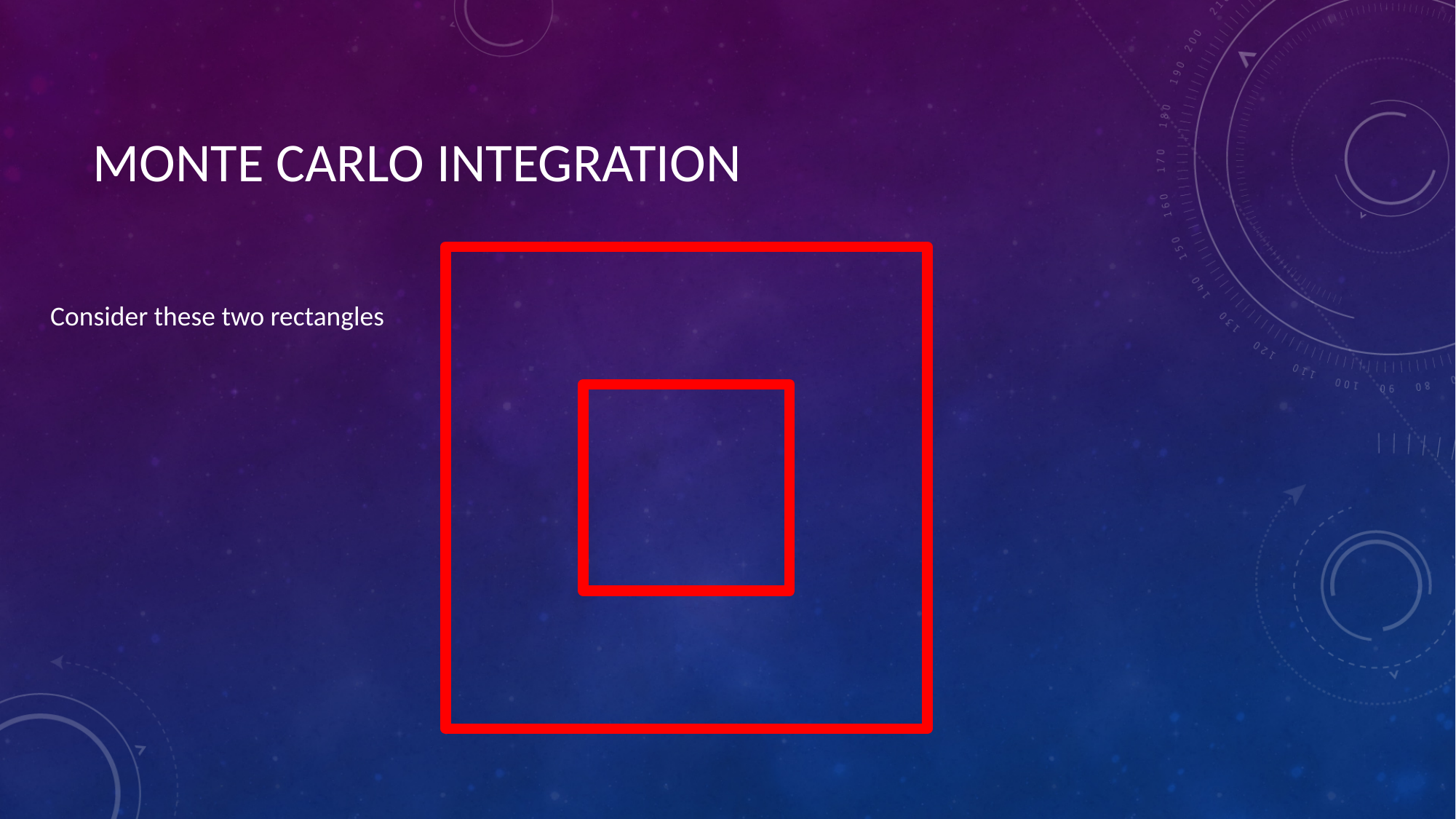

# Monte Carlo Integration

Consider these two rectangles